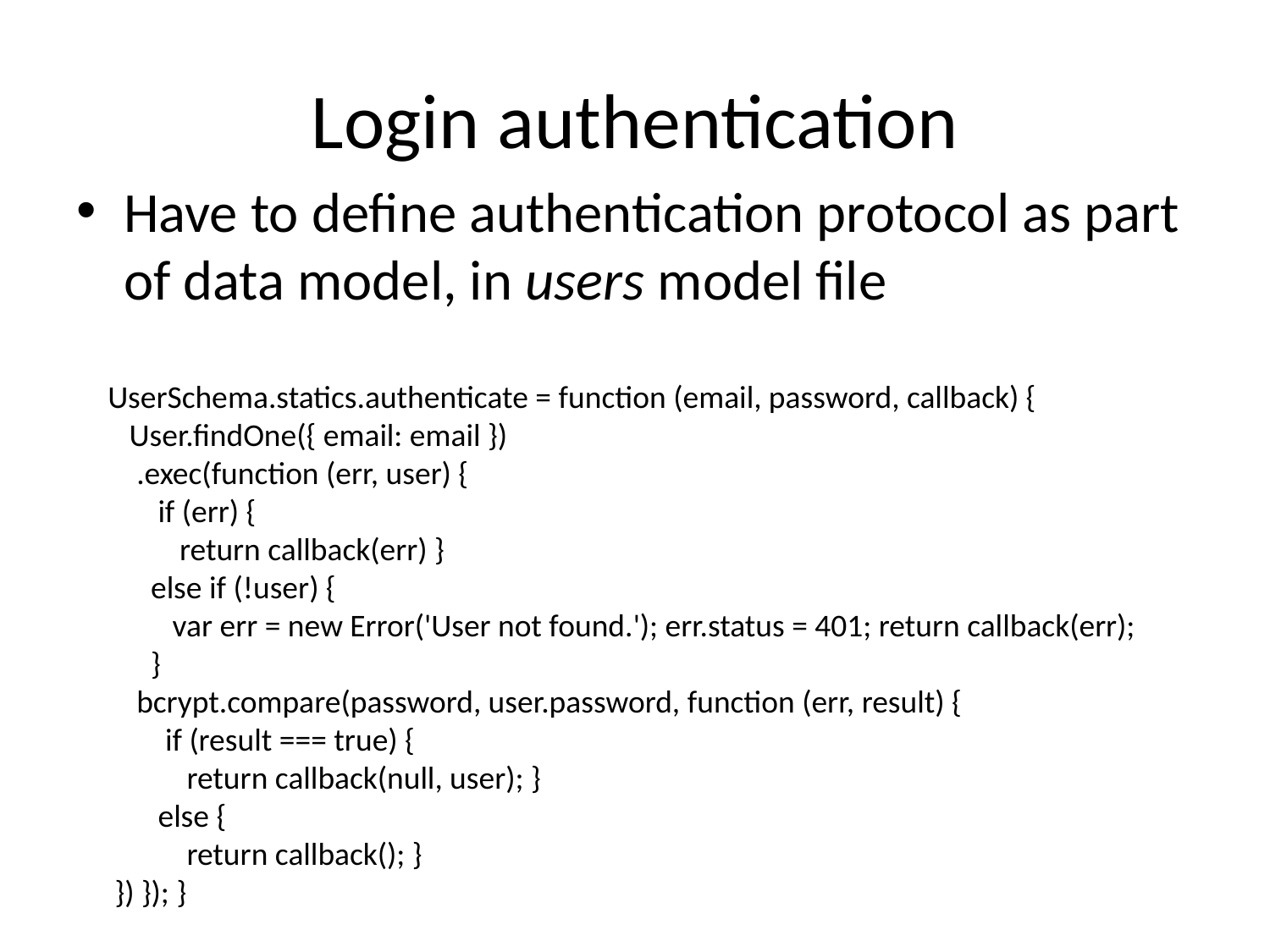

# Login authentication
Have to define authentication protocol as part of data model, in users model file
UserSchema.statics.authenticate = function (email, password, callback) {
   User.findOne({ email: email })
    .exec(function (err, user) {
       if (err) {
          return callback(err) }
      else if (!user) {
         var err = new Error('User not found.'); err.status = 401; return callback(err);
      }
    bcrypt.compare(password, user.password, function (err, result) {
        if (result === true) {
           return callback(null, user); }
       else {
           return callback(); }
 }) }); }